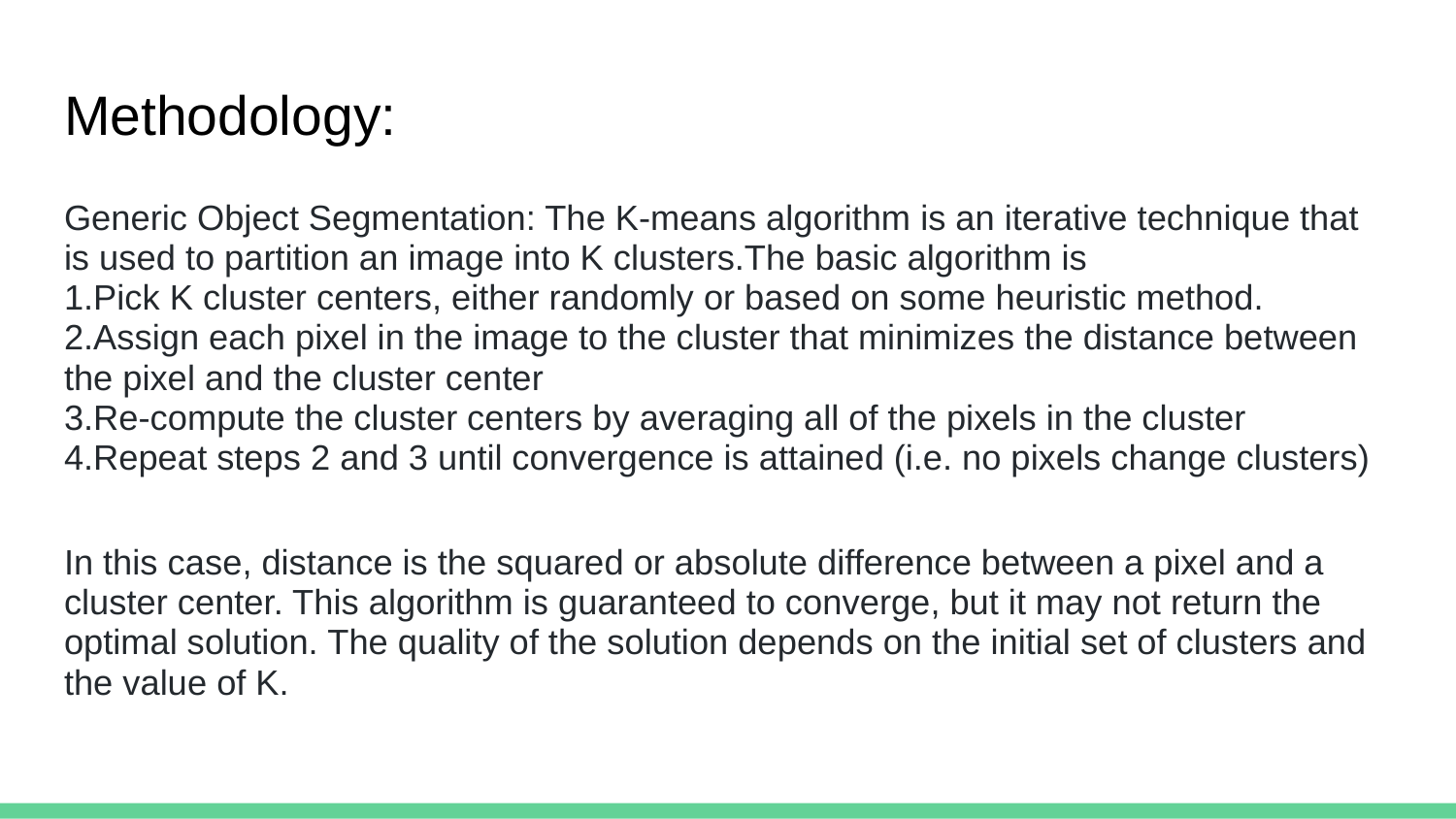

# Methodology:
Generic Object Segmentation: The K-means algorithm is an iterative technique that is used to partition an image into K clusters.The basic algorithm is
1.Pick K cluster centers, either randomly or based on some heuristic method.
2.Assign each pixel in the image to the cluster that minimizes the distance between the pixel and the cluster center
3.Re-compute the cluster centers by averaging all of the pixels in the cluster
4.Repeat steps 2 and 3 until convergence is attained (i.e. no pixels change clusters)
In this case, distance is the squared or absolute difference between a pixel and a cluster center. This algorithm is guaranteed to converge, but it may not return the optimal solution. The quality of the solution depends on the initial set of clusters and the value of K.